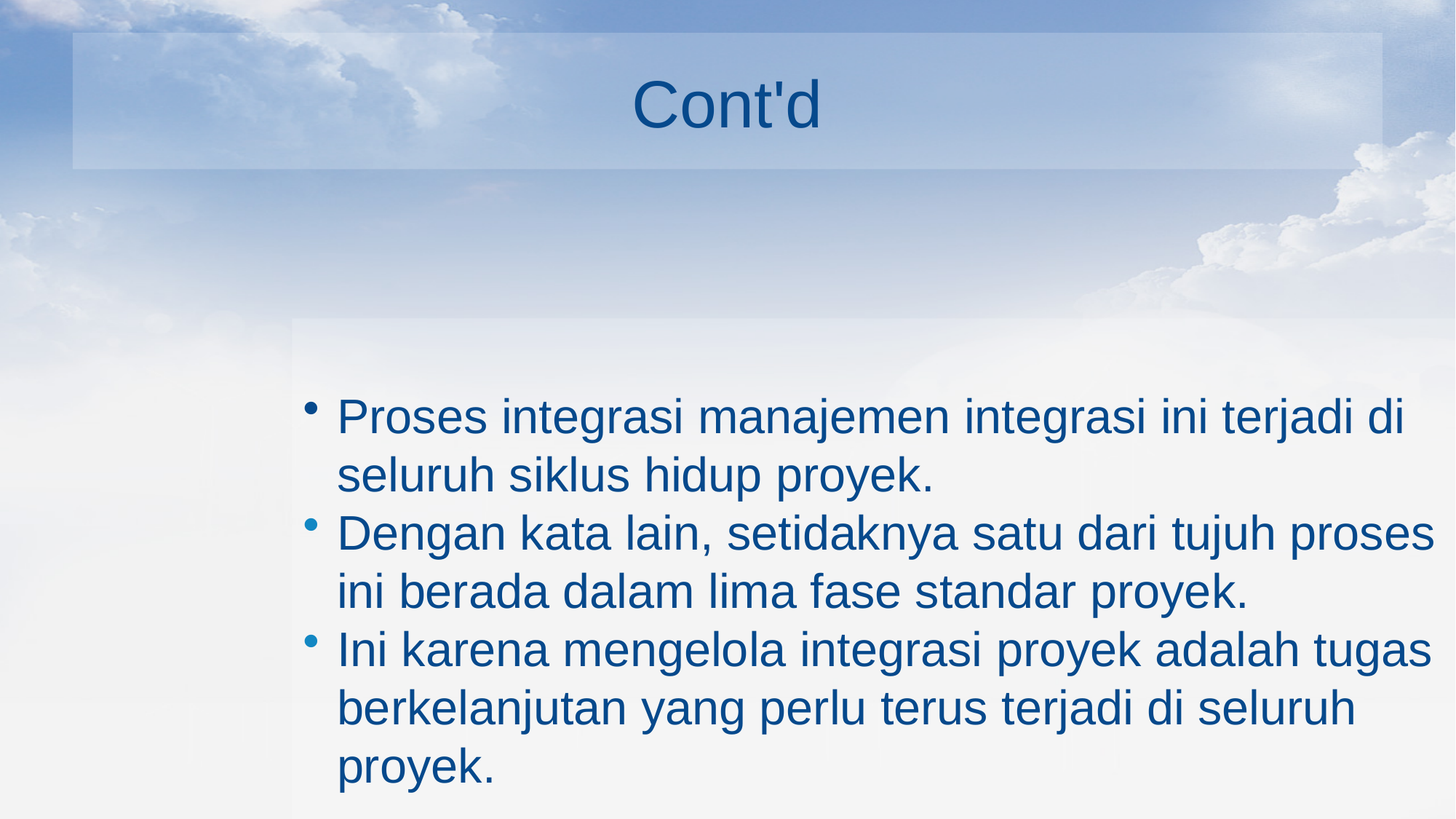

# Cont'd
Proses integrasi manajemen integrasi ini terjadi di seluruh siklus hidup proyek.
Dengan kata lain, setidaknya satu dari tujuh proses ini berada dalam lima fase standar proyek.
Ini karena mengelola integrasi proyek adalah tugas berkelanjutan yang perlu terus terjadi di seluruh proyek.